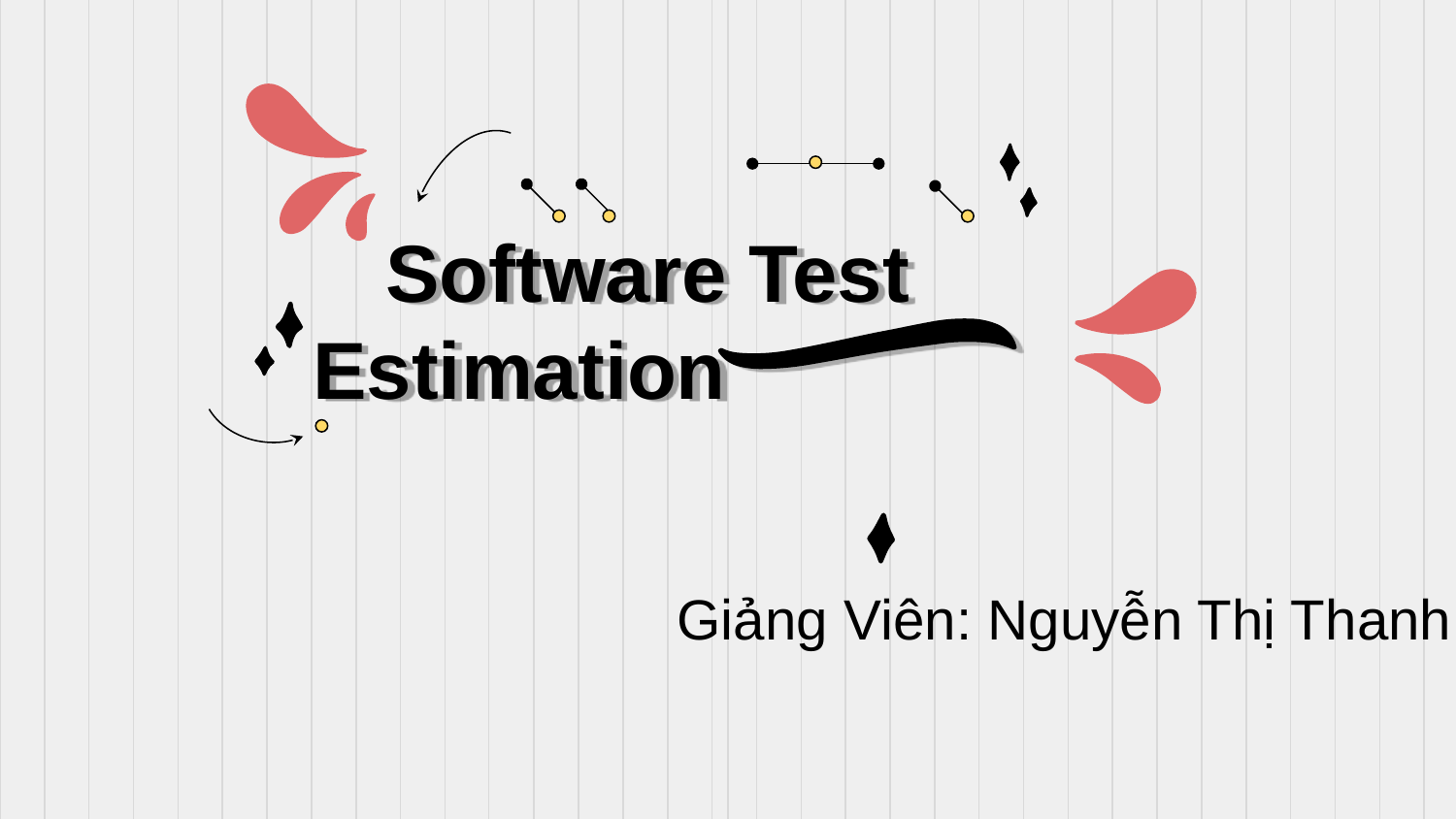

# Software Test Estimation

Giảng Viên: Nguyễn Thị Thanh